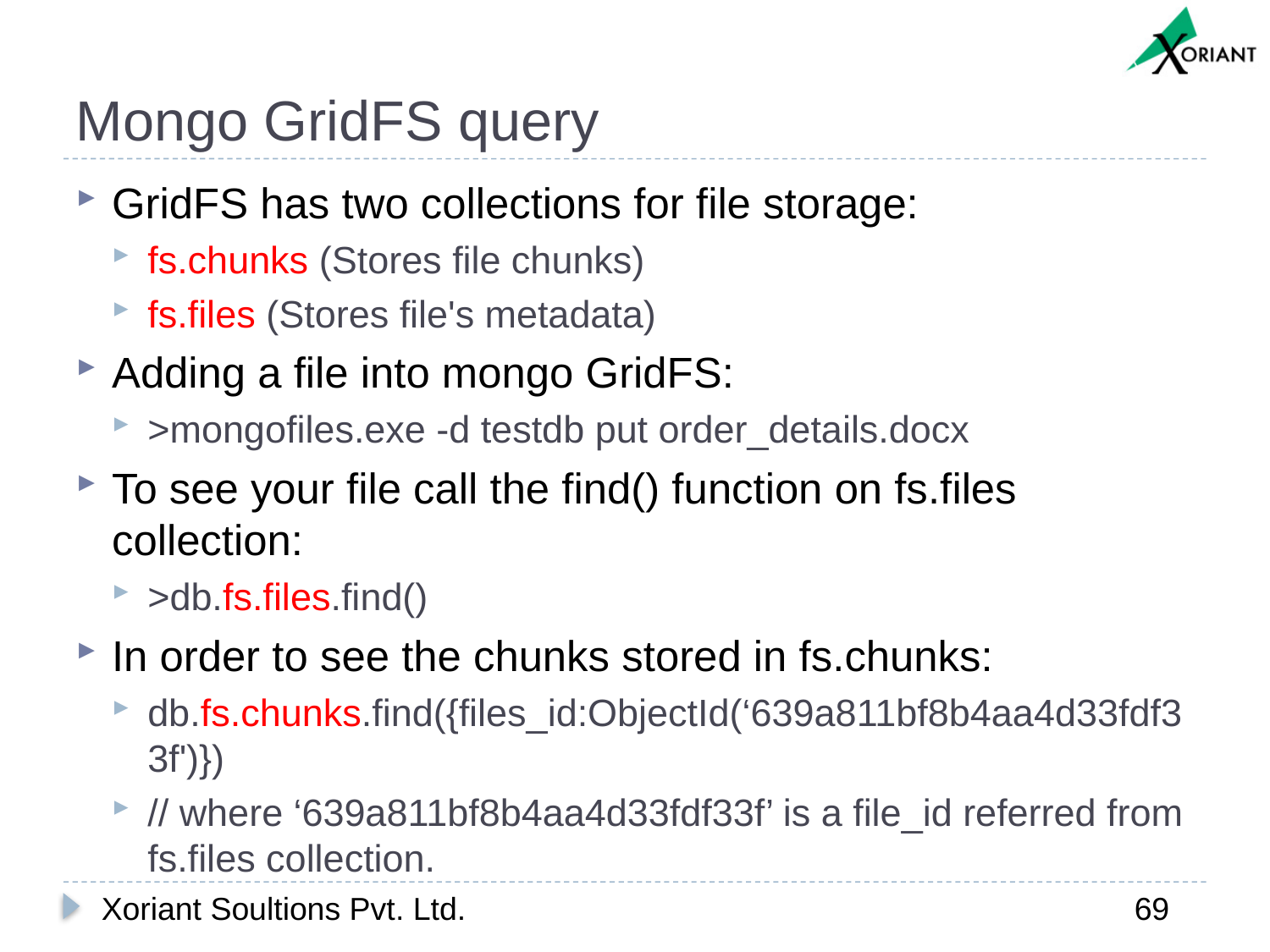

# Mongo GridFS query
GridFS has two collections for file storage:
fs.chunks (Stores file chunks)
fs.files (Stores file's metadata)
Adding a file into mongo GridFS:
>mongofiles.exe -d testdb put order_details.docx
To see your file call the find() function on fs.files collection:
>db.fs.files.find()
In order to see the chunks stored in fs.chunks:
db.fs.chunks.find({files_id:ObjectId(‘639a811bf8b4aa4d33fdf33f')})
// where ‘639a811bf8b4aa4d33fdf33f’ is a file_id referred from fs.files collection.
Xoriant Soultions Pvt. Ltd.
69